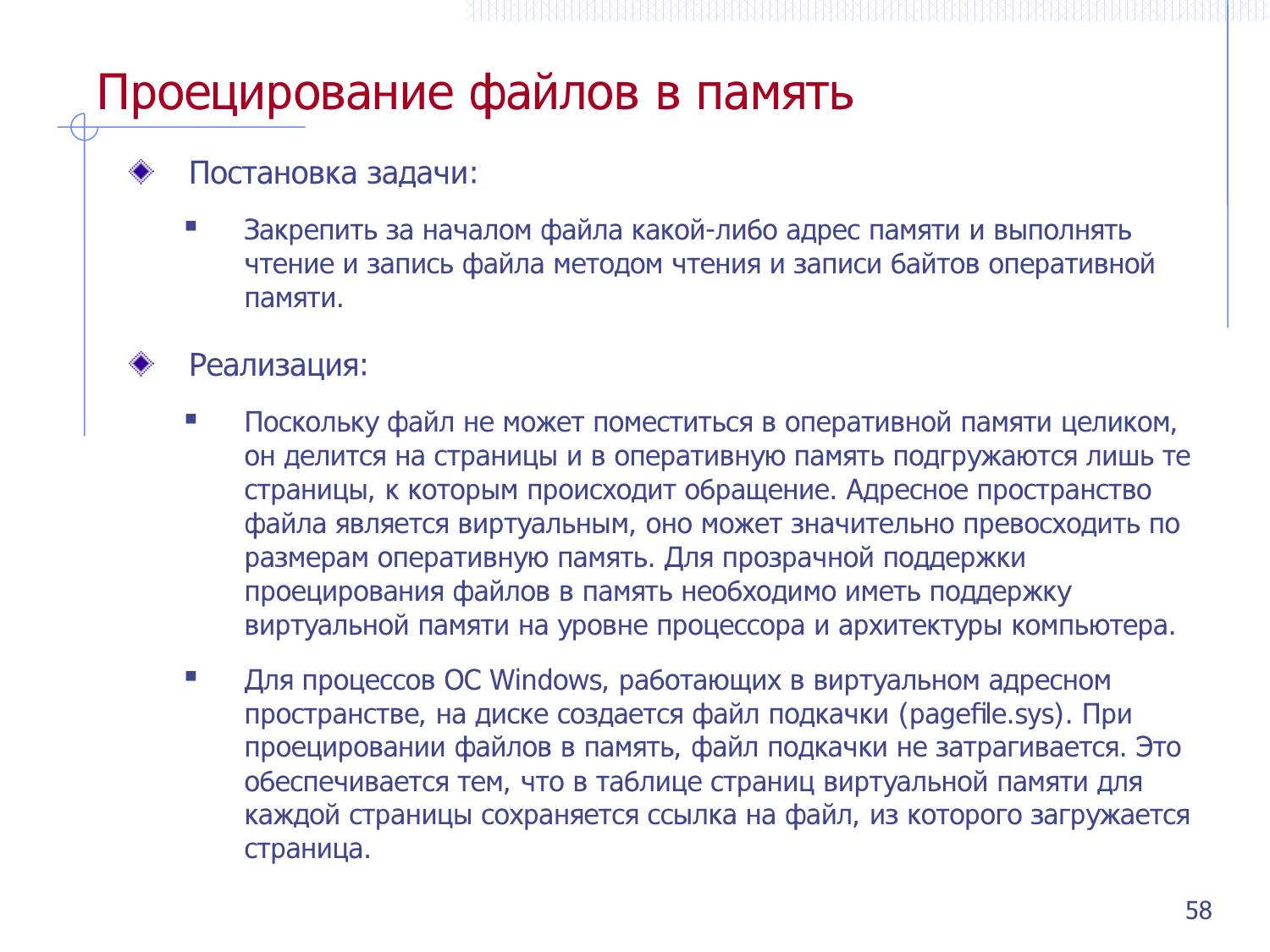

# Проецирование файлов в память
Постановка задачи:
Закрепить за началом файла какой-либо адрес памяти и выполнять чтение и запись файла методом чтения и записи байтов оперативной памяти.
Реализация:
Поскольку файл не может поместиться в оперативной памяти целиком, он делится на страницы и в оперативную память подгружаются лишь те страницы, к которым происходит обращение. Адресное пространство файла является виртуальным, оно может значительно превосходить по размерам оперативную память. Для прозрачной поддержки проецирования файлов в память необходимо иметь поддержку виртуальной памяти на уровне процессора и архитектуры компьютера.
Для процессов ОС Windows, работающих в виртуальном адресном пространстве, на диске создается файл подкачки (pagefile.sys). При проецировании файлов в память, файл подкачки не затрагивается. Это обеспечивается тем, что в таблице страниц виртуальной памяти для каждой страницы сохраняется ссылка на файл, из которого загружается страница.
58